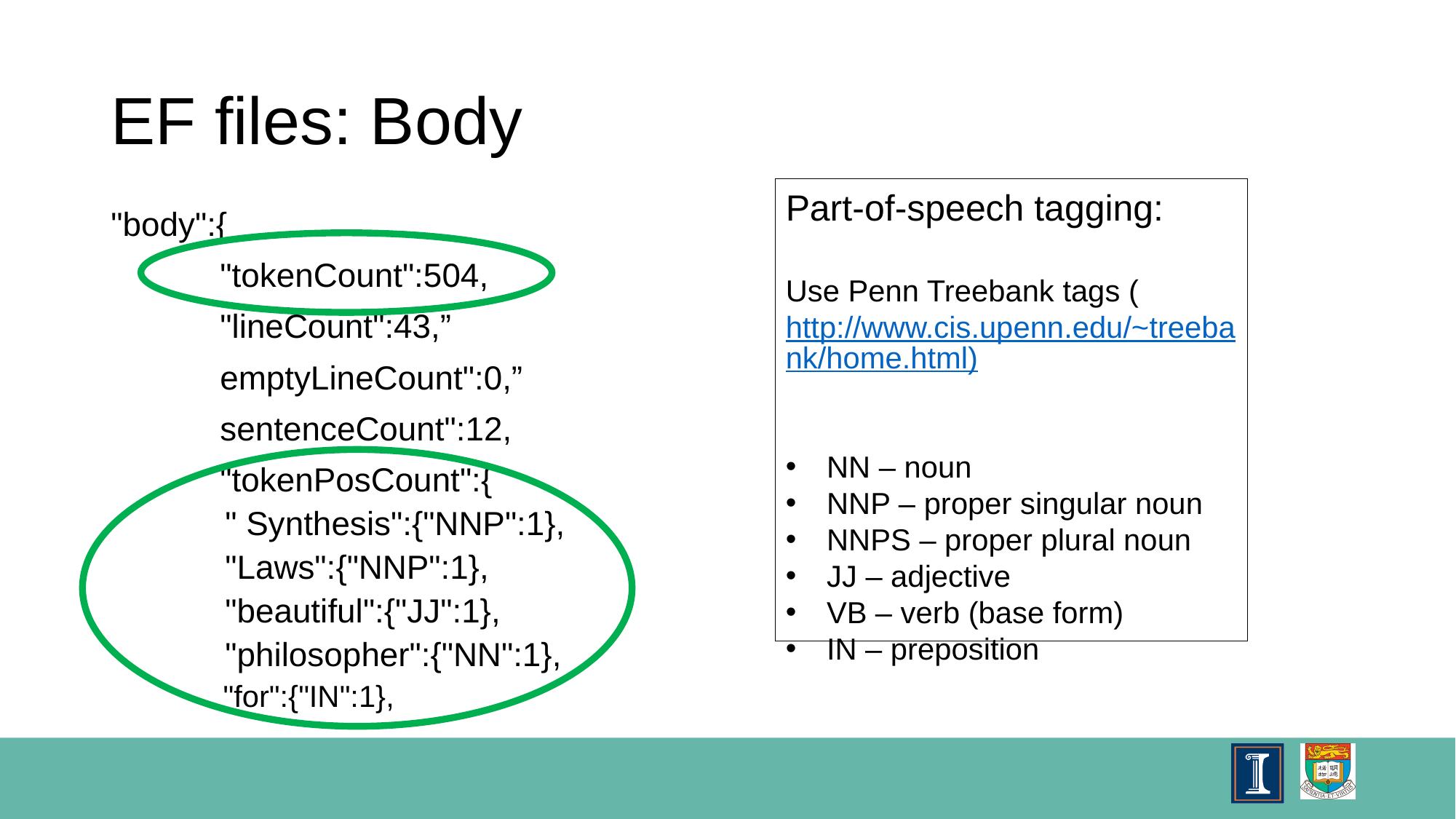

# EF files: Body
Part-of-speech tagging:

Use Penn Treebank tags (http://www.cis.upenn.edu/~treebank/home.html)

NN – noun
NNP – proper singular noun
NNPS – proper plural noun
JJ – adjective
VB – verb (base form)
IN – preposition
"body":{
	"tokenCount":504,
	"lineCount":43,”
	emptyLineCount":0,”
	sentenceCount":12,
	"tokenPosCount":{
  " Synthesis":{"NNP":1},
  "Laws":{"NNP":1},
  "beautiful":{"JJ":1},
  "philosopher":{"NN":1},
  "for":{"IN":1},